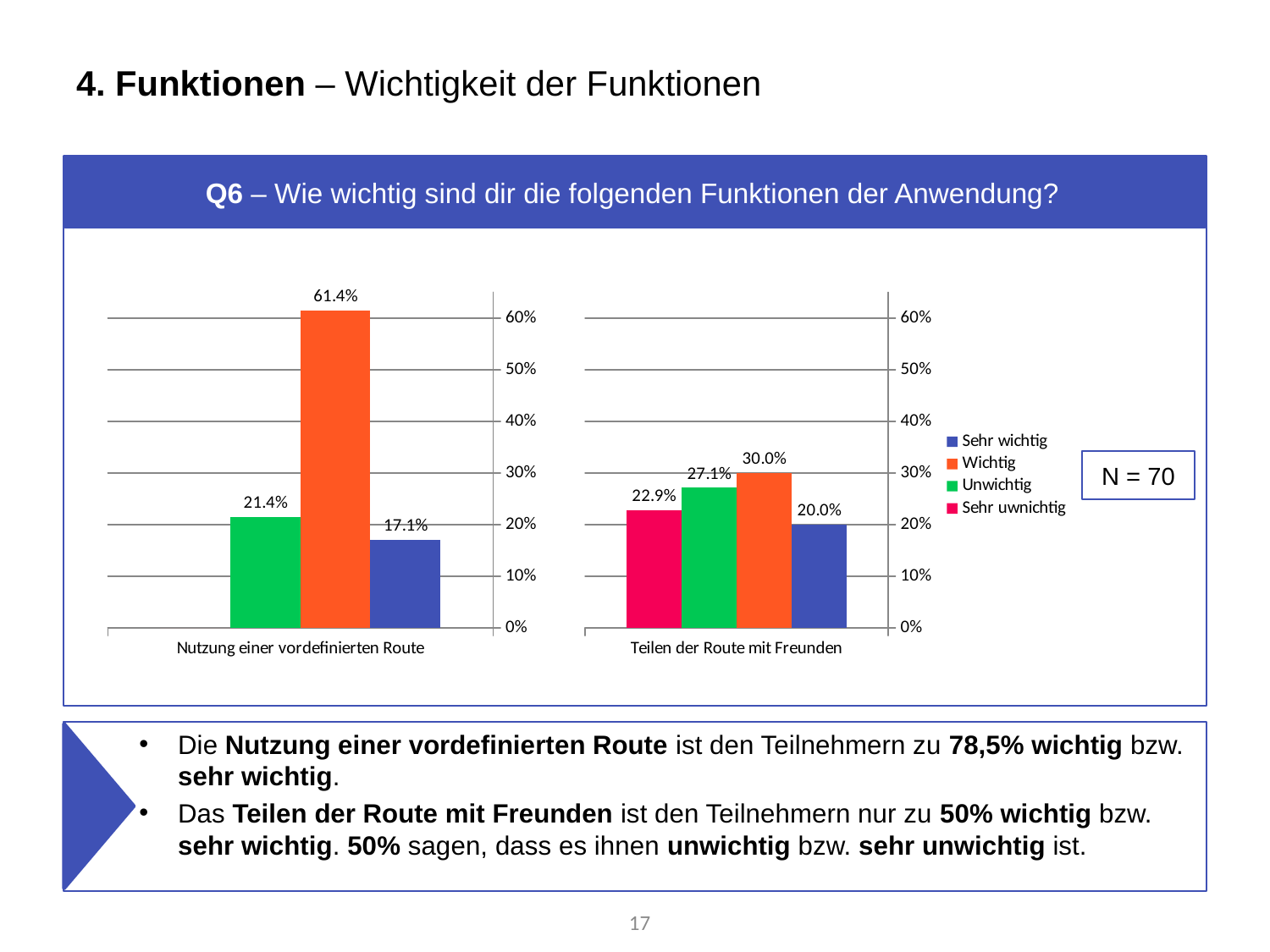

# 4. Funktionen – Wichtigkeit der Funktionen

Q6 – Wie wichtig sind dir die folgenden Funktionen der Anwendung?

### Chart

| Category |  |  |  |  |
|---|---|---|---|---|
| Nutzung einer vordefinierten Route | 0.17142857142857143 | 0.6142857142857143 | 0.21428571428571427 | 0.0 |

### Chart

| Category |  |  |  |  |
|---|---|---|---|---|
| Teilen der Route mit Freunden | 0.2 | 0.3 | 0.2714285714285714 | 0.22857142857142856 |
N = 70
Die Nutzung einer vordefinierten Route ist den Teilnehmern zu 78,5% wichtig bzw. sehr wichtig.
Das Teilen der Route mit Freunden ist den Teilnehmern nur zu 50% wichtig bzw. sehr wichtig. 50% sagen, dass es ihnen unwichtig bzw. sehr unwichtig ist.

17